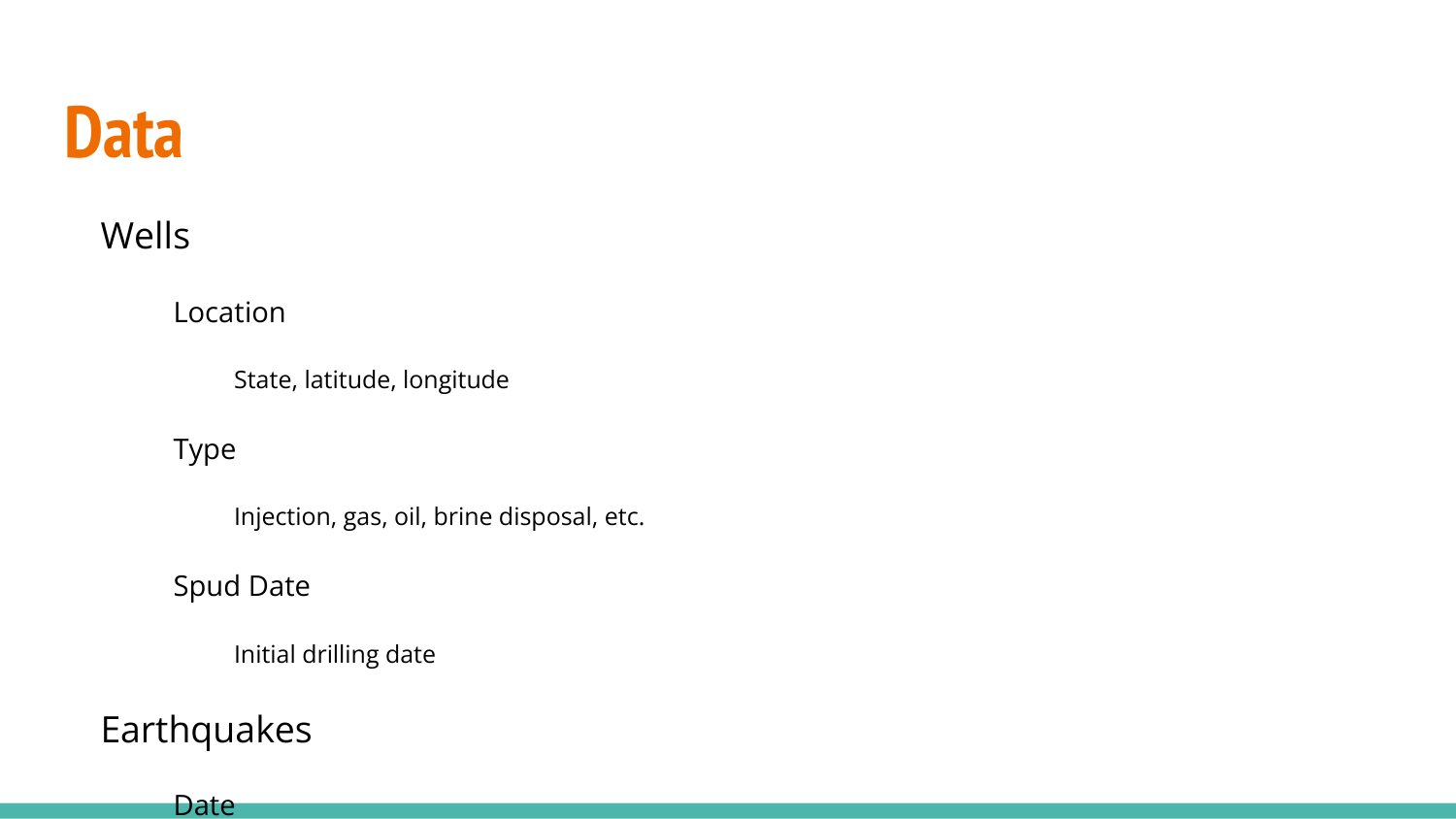

# Data
Wells
Location
State, latitude, longitude
Type
Injection, gas, oil, brine disposal, etc.
Spud Date
Initial drilling date
Earthquakes
Date
Location
Latitude, longitude
Magnitude
Wobble factor